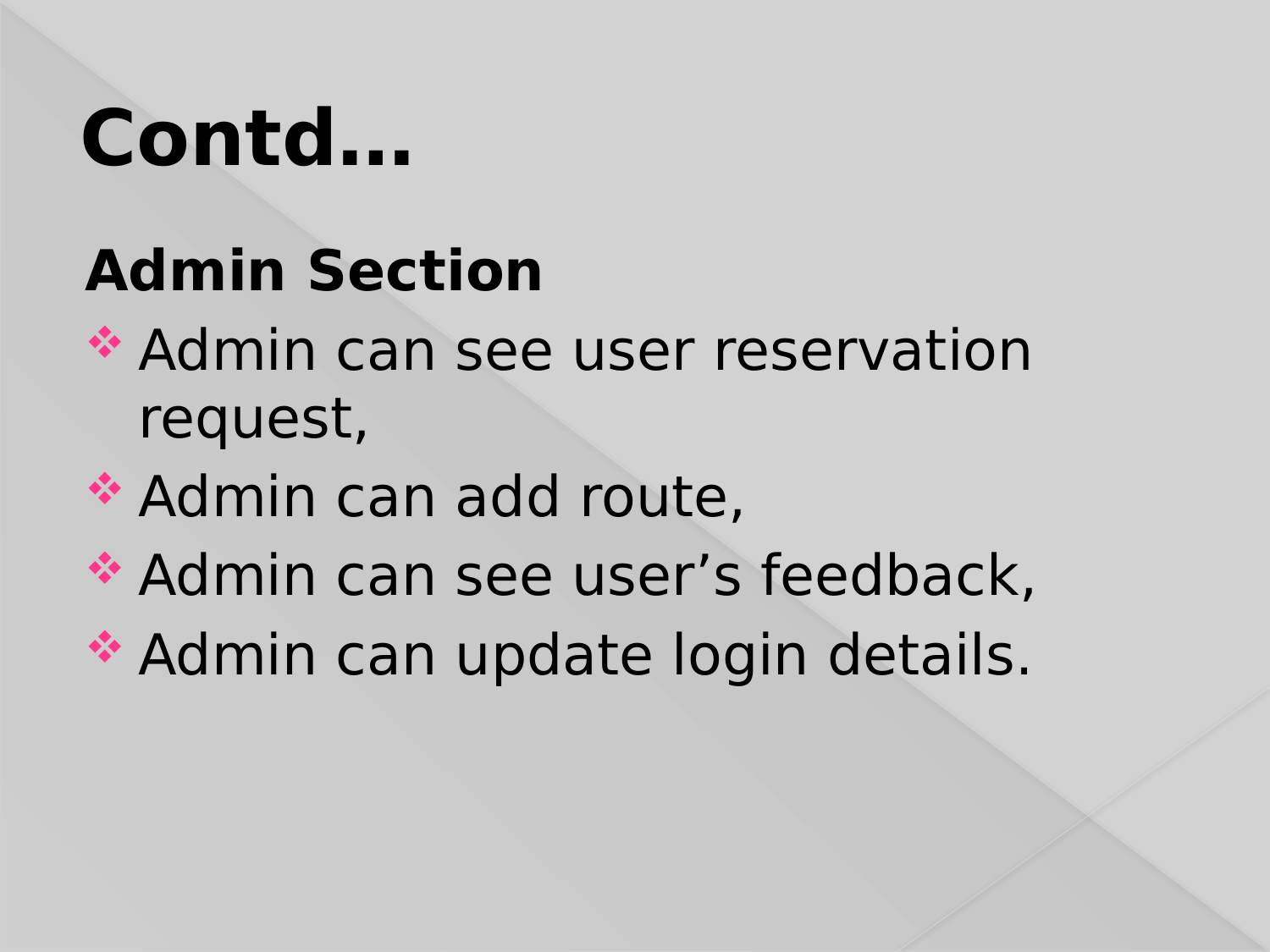

# Contd…
Admin Section
Admin can see user reservation request,
Admin can add route,
Admin can see user’s feedback,
Admin can update login details.